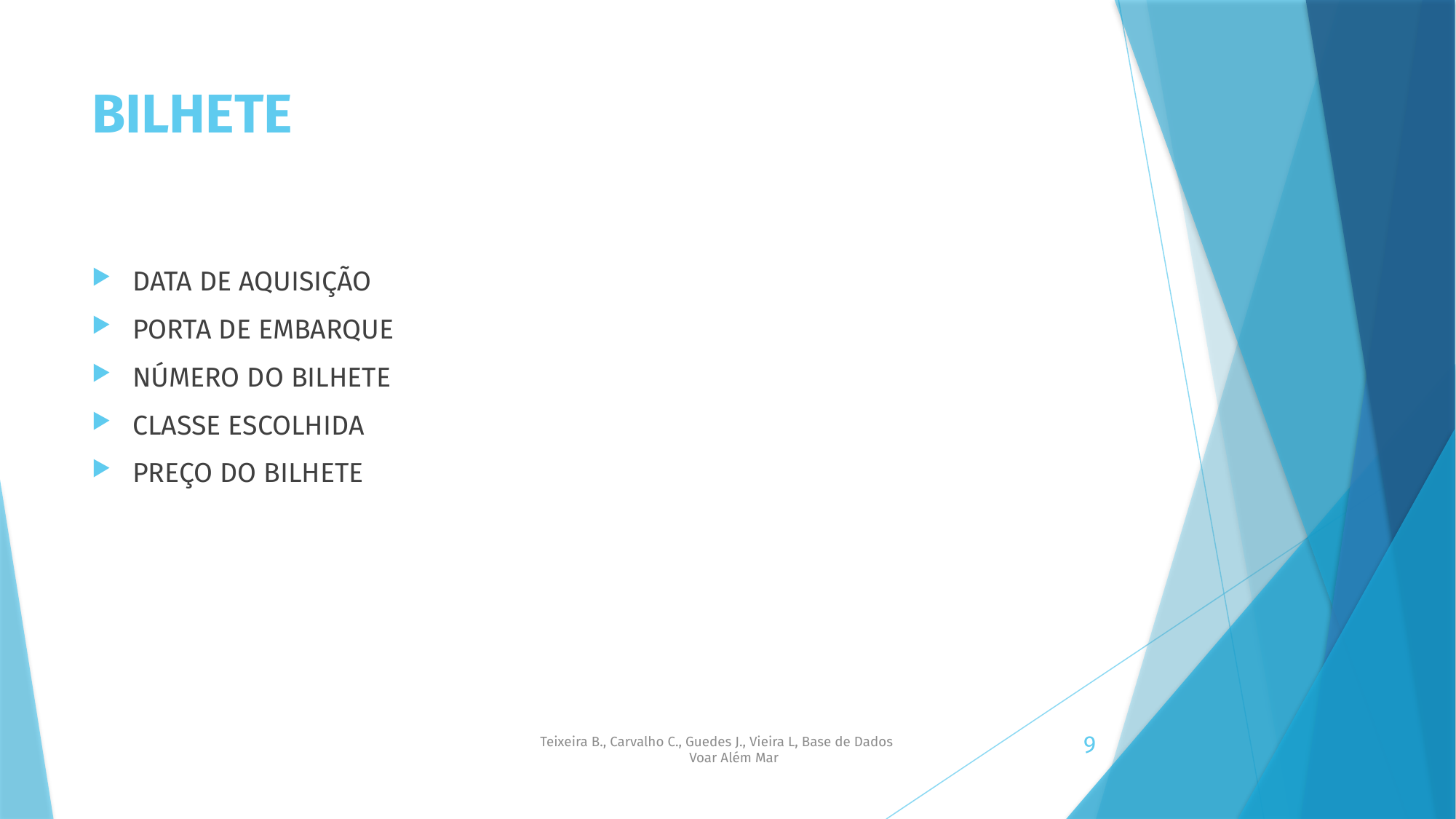

# BILHETE
DATA DE AQUISIÇÃO
PORTA DE EMBARQUE
NÚMERO DO BILHETE
CLASSE ESCOLHIDA
PREÇO DO BILHETE
9
              Teixeira B., Carvalho C., Guedes J., Vieira L, Base de Dados
                                                       Voar Além Mar